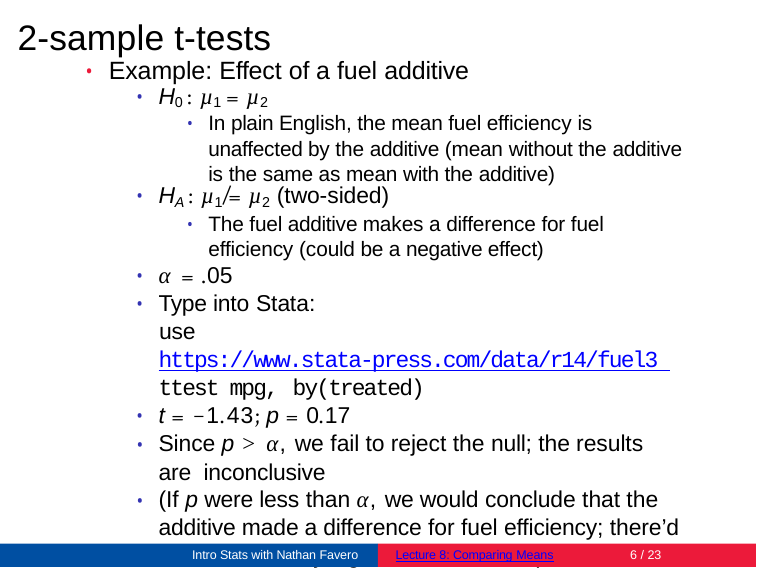

# 2-sample t-tests
Example: Effect of a fuel additive
H0 : µ1 = µ2
In plain English, the mean fuel efficiency is
unaffected by the additive (mean without the additive  is the same as mean with the additive)
HA : µ1 ̸= µ2 (two-sided)
The fuel additive makes a difference for fuel  efficiency (could be a negative effect)
α = .05
Type into Stata:
use https://www.stata-press.com/data/r14/fuel3  ttest mpg, by(treated)
t = −1.43; p = 0.17
Since p > α, we fail to reject the null; the results are  inconclusive
(If p were less than α, we would conclude that the  additive made a difference for fuel efficiency; there’d  be a statistically significant difference)

Intro Stats with Nathan Favero
Lecture 8: Comparing Means
6 / 23